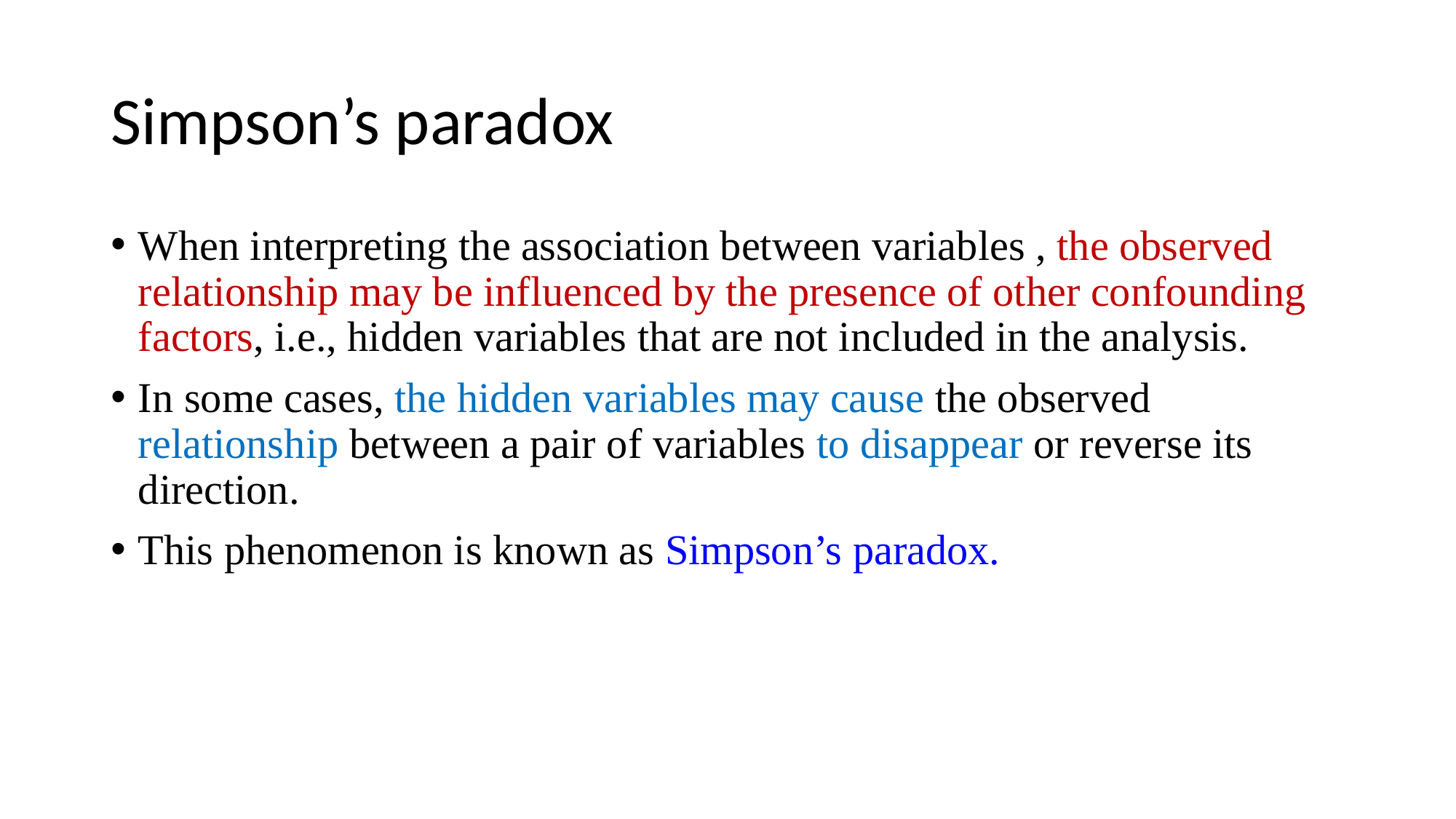

# Simpson’s paradox
When interpreting the association between variables , the observed relationship may be influenced by the presence of other confounding factors, i.e., hidden variables that are not included in the analysis.
In some cases, the hidden variables may cause the observed relationship between a pair of variables to disappear or reverse its direction.
This phenomenon is known as Simpson’s paradox.